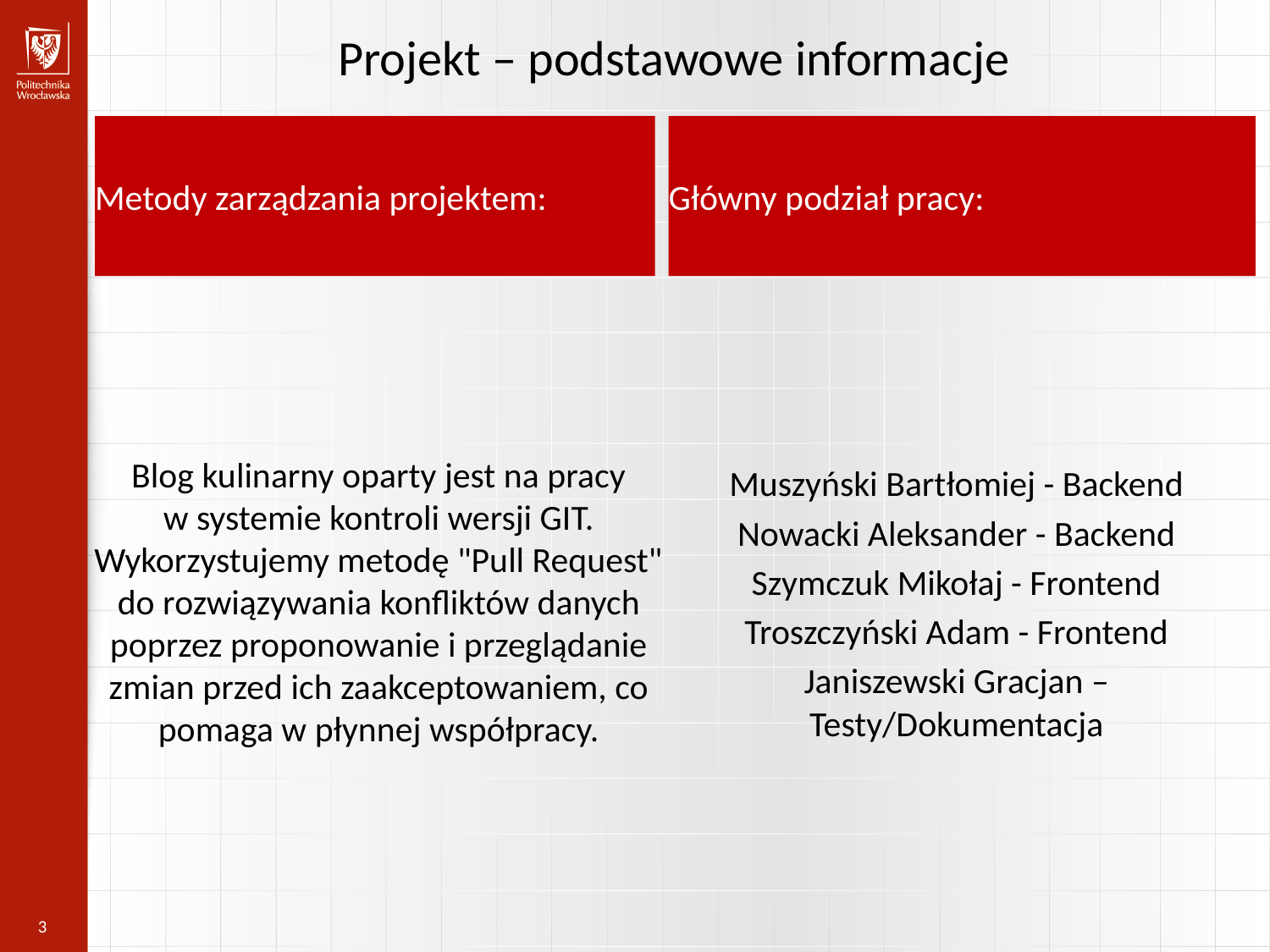

Projekt – podstawowe informacje
Metody zarządzania projektem:
Główny podział pracy:
Blog kulinarny oparty jest na pracy
 w systemie kontroli wersji GIT.
Wykorzystujemy metodę "Pull Request" do rozwiązywania konfliktów danych poprzez proponowanie i przeglądanie zmian przed ich zaakceptowaniem, co pomaga w płynnej współpracy.
Muszyński Bartłomiej - Backend
Nowacki Aleksander - Backend
Szymczuk Mikołaj - Frontend
Troszczyński Adam - Frontend
Janiszewski Gracjan – Testy/Dokumentacja